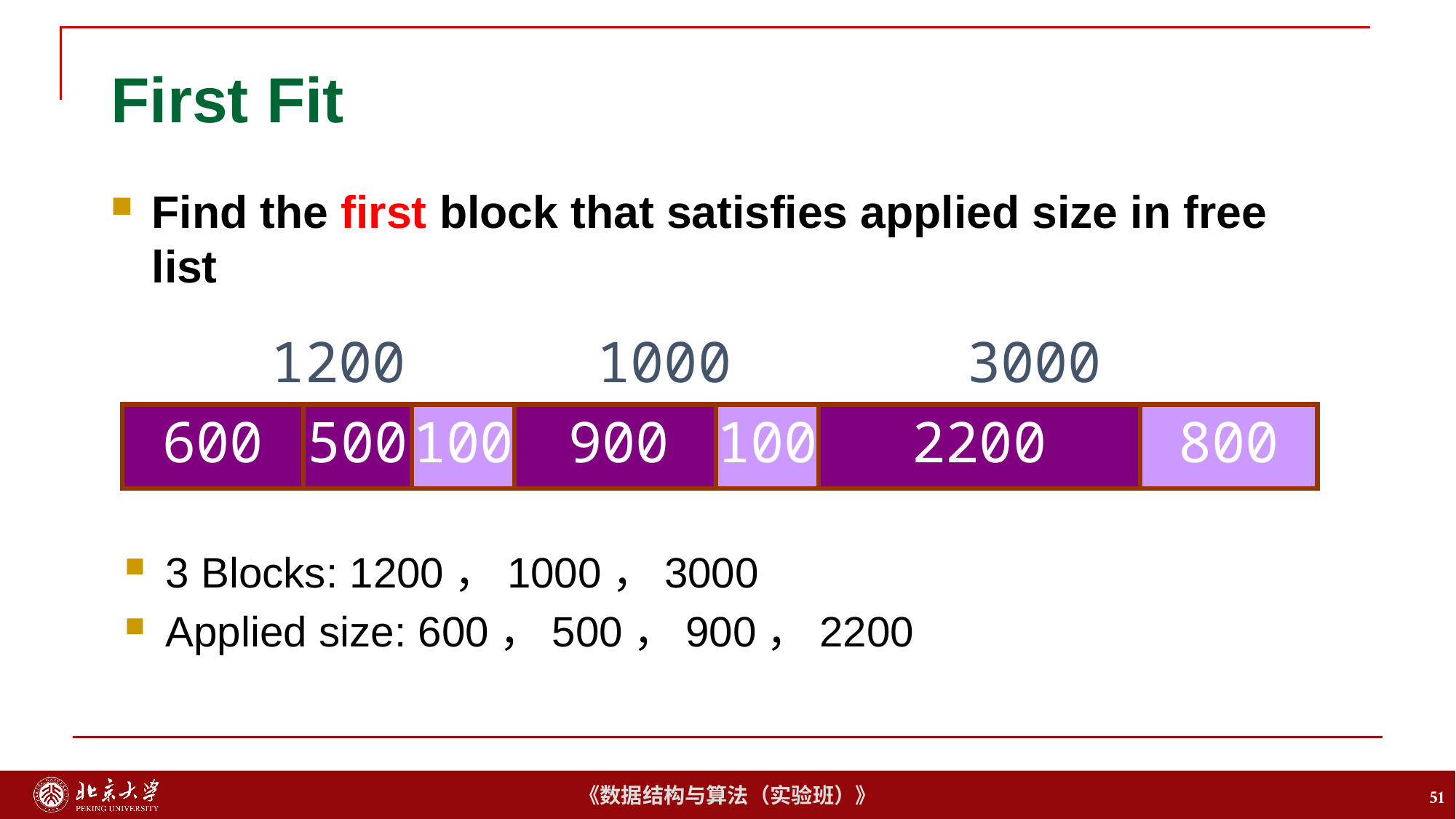

# First Fit
Find the first block that satisfies applied size in free list
1200
1000
3000

600
600
500
100

900
100

2200
800
3 Blocks: 1200，1000，3000
Applied size: 600，500，900，2200

51